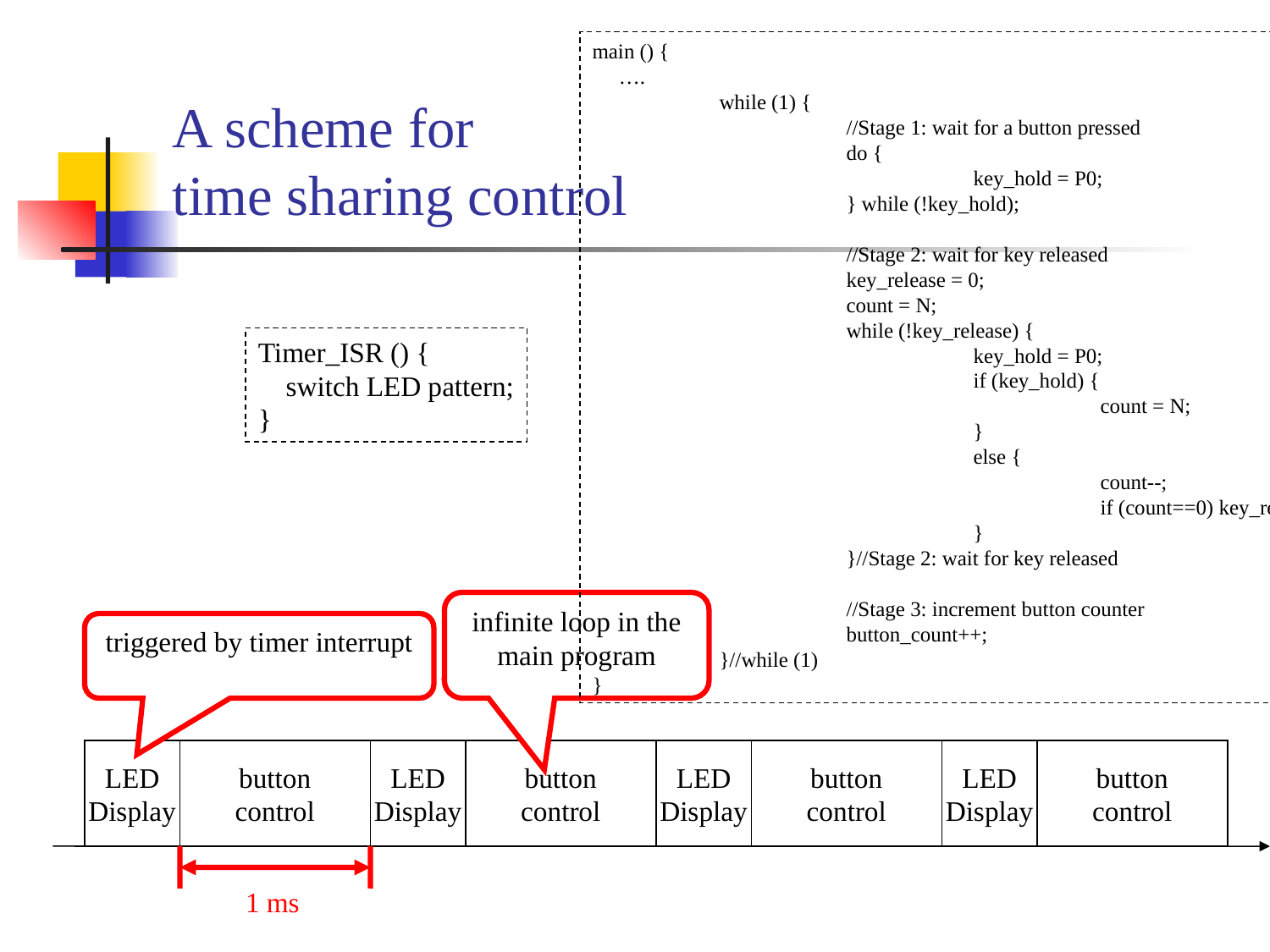

main () {
     ….
	while (1) {
		//Stage 1: wait for a button pressed
		do {
			key_hold = P0;
		} while (!key_hold);

		//Stage 2: wait for key released
		key_release = 0;
		count = N;
		while (!key_release) {
			key_hold = P0;
			if (key_hold) {
				count = N;
			}
			else {
				count--;
				if (count==0) key_release = 1;
			}
		}//Stage 2: wait for key released

		//Stage 3: increment button counter
		button_count++;
	}//while (1)
}
# A scheme for time sharing control
Timer_ISR () {
    switch LED pattern;
}
infinite loop in the main program
triggered by timer interrupt
LED
Display
button
control
LED
Display
button
control
LED
Display
button
control
LED
Display
button
control

1 ms